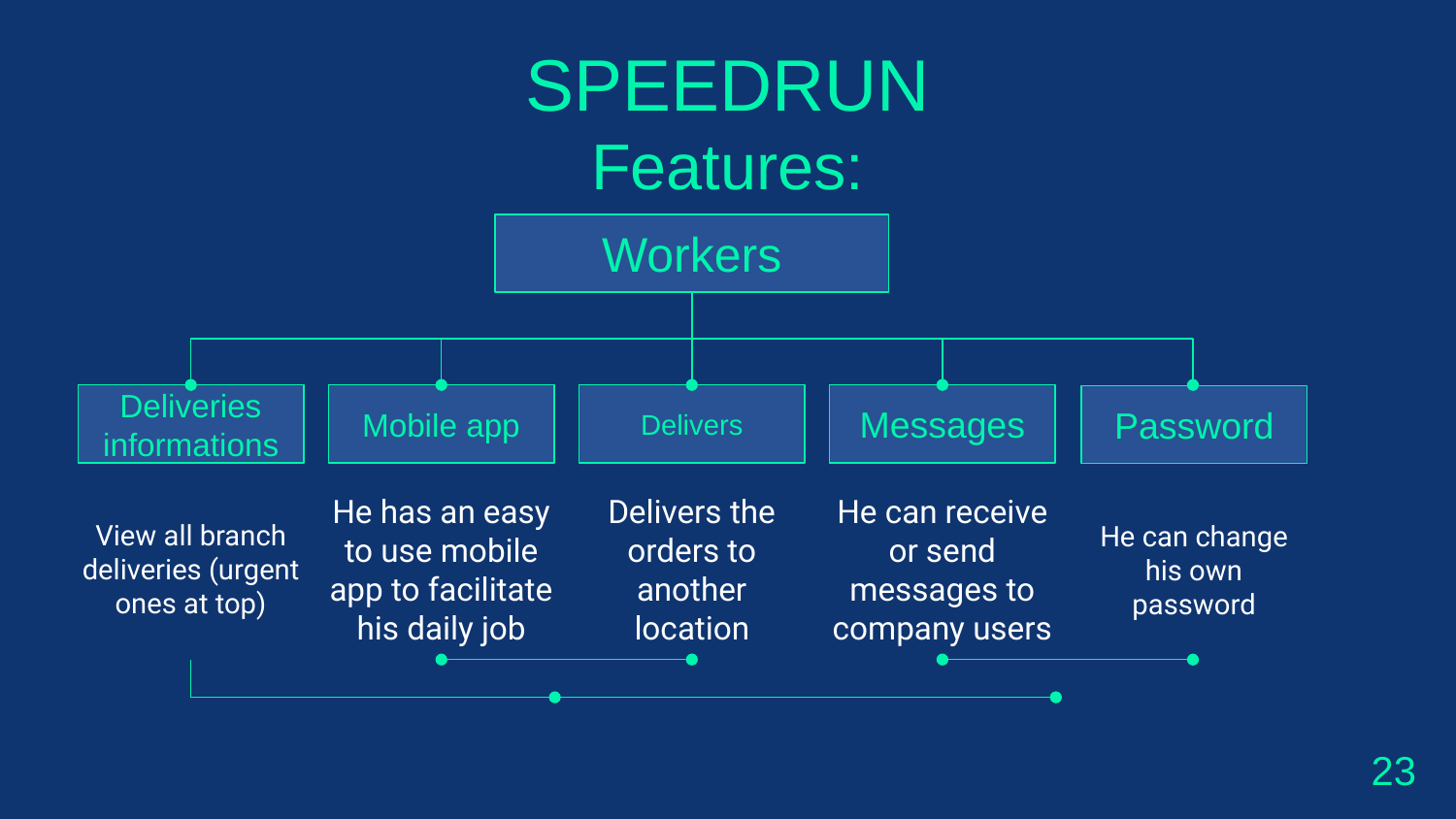

# SPEEDRUN Features:
Workers
Deliveries informations
View all branch deliveries (urgent ones at top)
Mobile app
He has an easy to use mobile app to facilitate his daily job
Delivers
Delivers the orders to another location
Messages
He can receive or send messages to company users
Password
He can change his own password

23